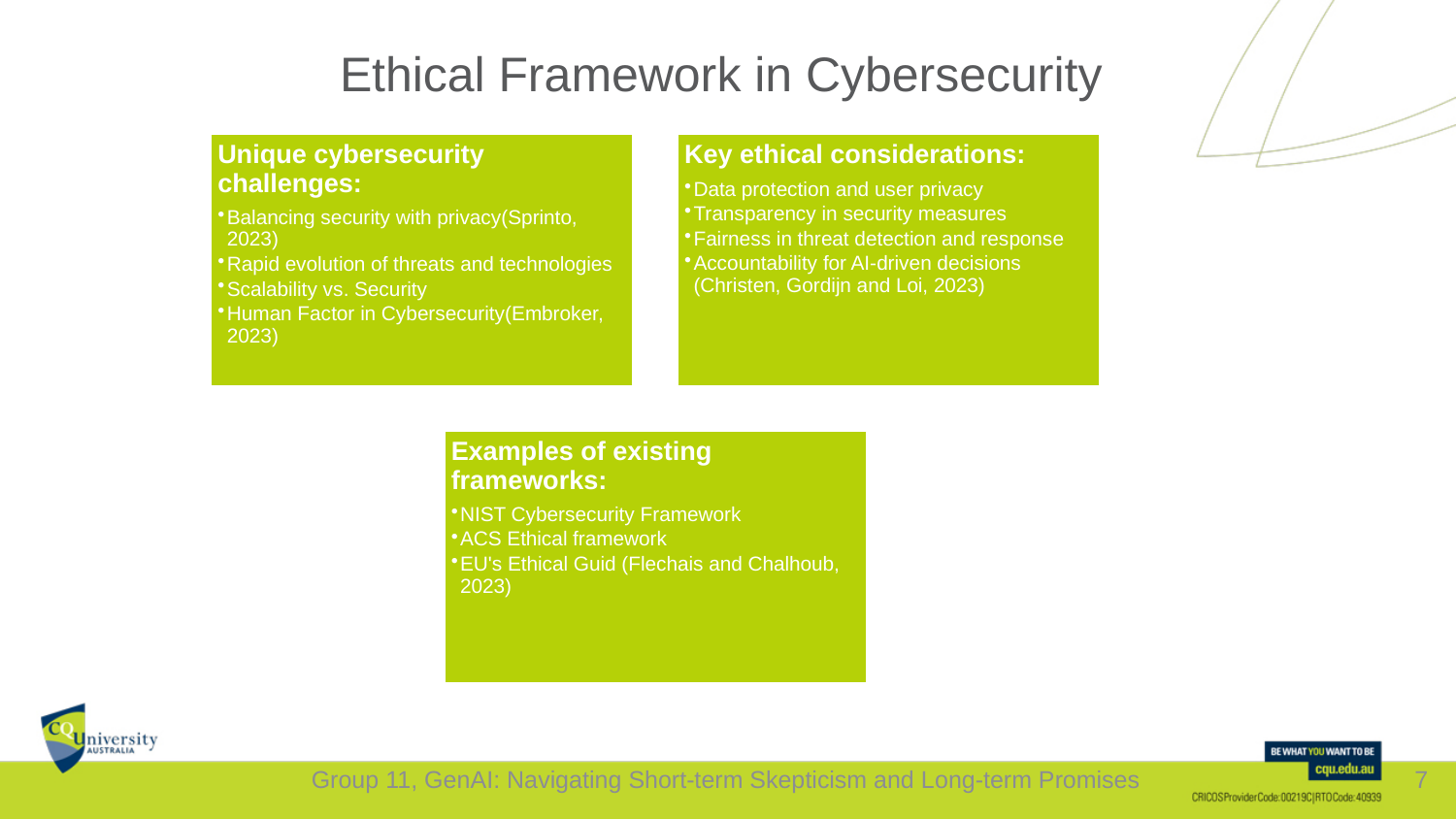

# Ethical Framework in Cybersecurity
Unique cybersecurity challenges:
Balancing security with privacy(Sprinto, 2023)
Rapid evolution of threats and technologies
Scalability vs. Security
Human Factor in Cybersecurity(Embroker, 2023)
Key ethical considerations:
Data protection and user privacy
Transparency in security measures
Fairness in threat detection and response
Accountability for AI-driven decisions (Christen, Gordijn and Loi, 2023)
Examples of existing frameworks:
NIST Cybersecurity Framework
ACS Ethical framework
EU's Ethical Guid (Flechais and Chalhoub, 2023)
Group 11, GenAI: Navigating Short-term Skepticism and Long-term Promises
7